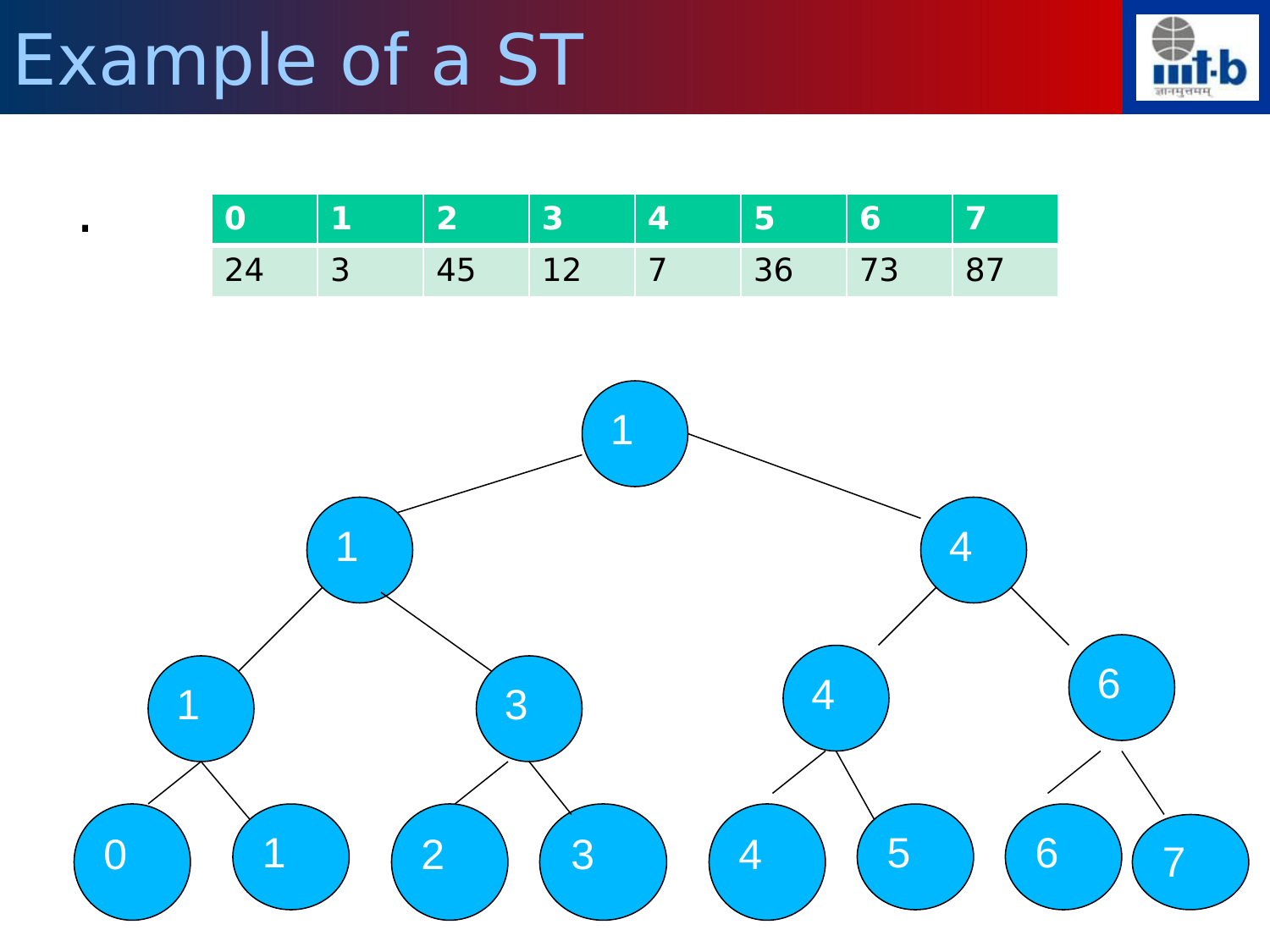

Example of a ST
.

| 0 | 1 | 2 | 3 | 4 | 5 | 6 | 7 |
| --- | --- | --- | --- | --- | --- | --- | --- |
| 24 | 3 | 45 | 12 | 7 | 36 | 73 | 87 |
1
1
4
6
4
1
3
0
1
2
3
4
5
6
7